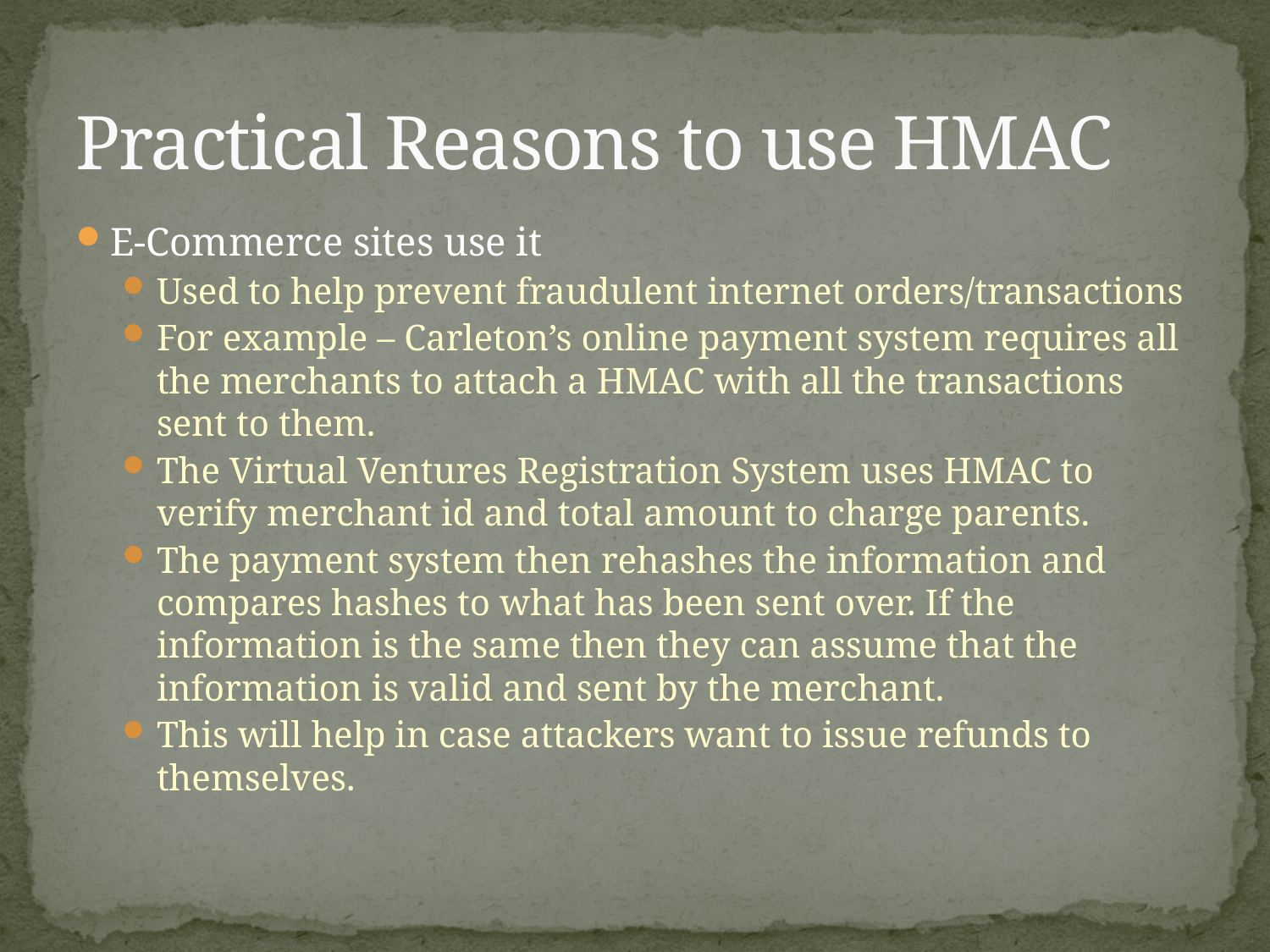

# Practical Reasons to use HMAC
E-Commerce sites use it
Used to help prevent fraudulent internet orders/transactions
For example – Carleton’s online payment system requires all the merchants to attach a HMAC with all the transactions sent to them.
The Virtual Ventures Registration System uses HMAC to verify merchant id and total amount to charge parents.
The payment system then rehashes the information and compares hashes to what has been sent over. If the information is the same then they can assume that the information is valid and sent by the merchant.
This will help in case attackers want to issue refunds to themselves.